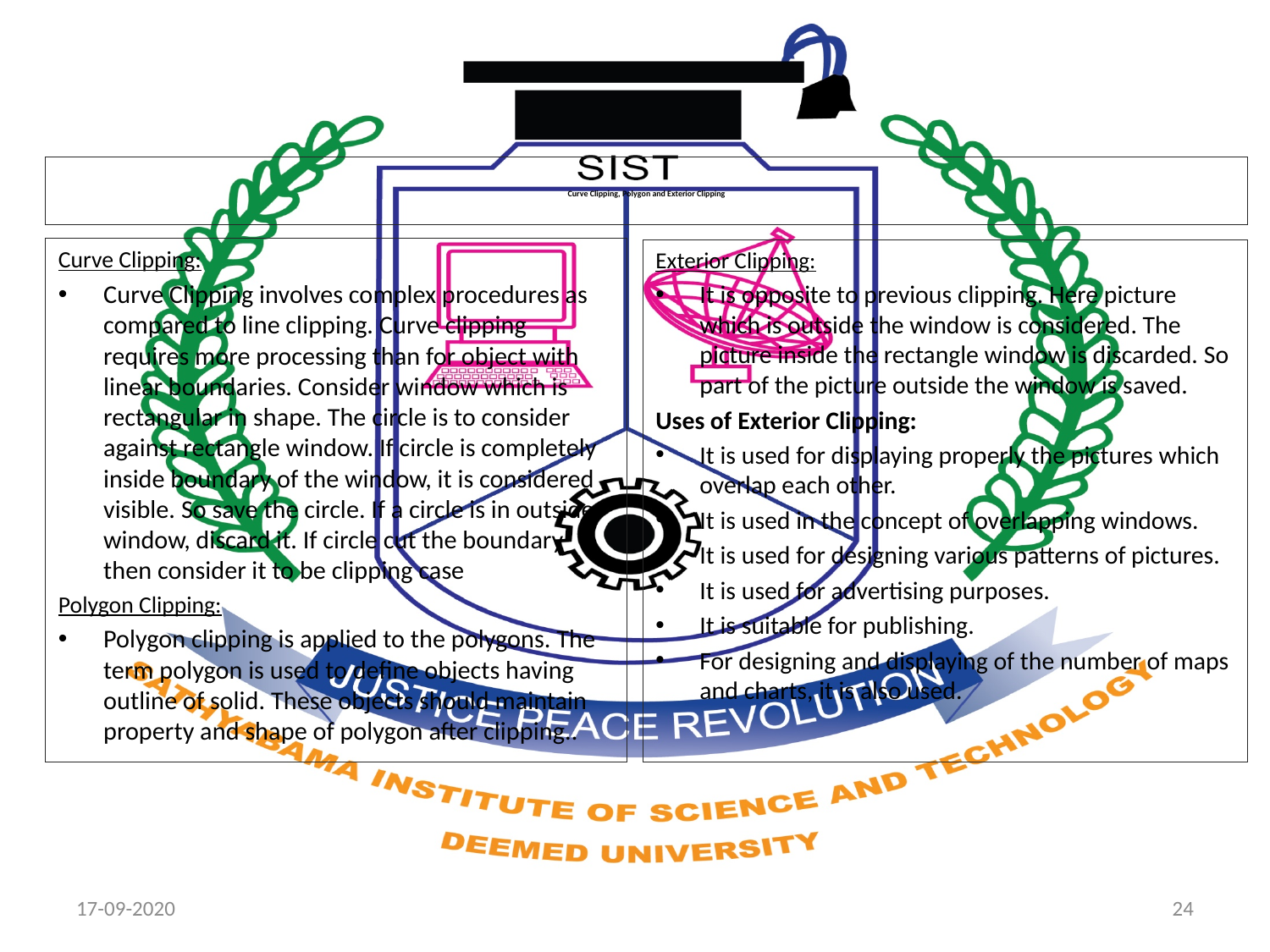

# Curve Clipping, Polygon and Exterior Clipping
Curve Clipping:
Curve Clipping involves complex procedures as compared to line clipping. Curve clipping requires more processing than for object with linear boundaries. Consider window which is rectangular in shape. The circle is to consider against rectangle window. If circle is completely inside boundary of the window, it is considered visible. So save the circle. If a circle is in outside window, discard it. If circle cut the boundary then consider it to be clipping case
Polygon Clipping:
Polygon clipping is applied to the polygons. The term polygon is used to define objects having outline of solid. These objects should maintain property and shape of polygon after clipping..
Exterior Clipping:
It is opposite to previous clipping. Here picture which is outside the window is considered. The picture inside the rectangle window is discarded. So part of the picture outside the window is saved.
Uses of Exterior Clipping:
It is used for displaying properly the pictures which overlap each other.
It is used in the concept of overlapping windows.
It is used for designing various patterns of pictures.
It is used for advertising purposes.
It is suitable for publishing.
For designing and displaying of the number of maps and charts, it is also used.
17-09-2020
24